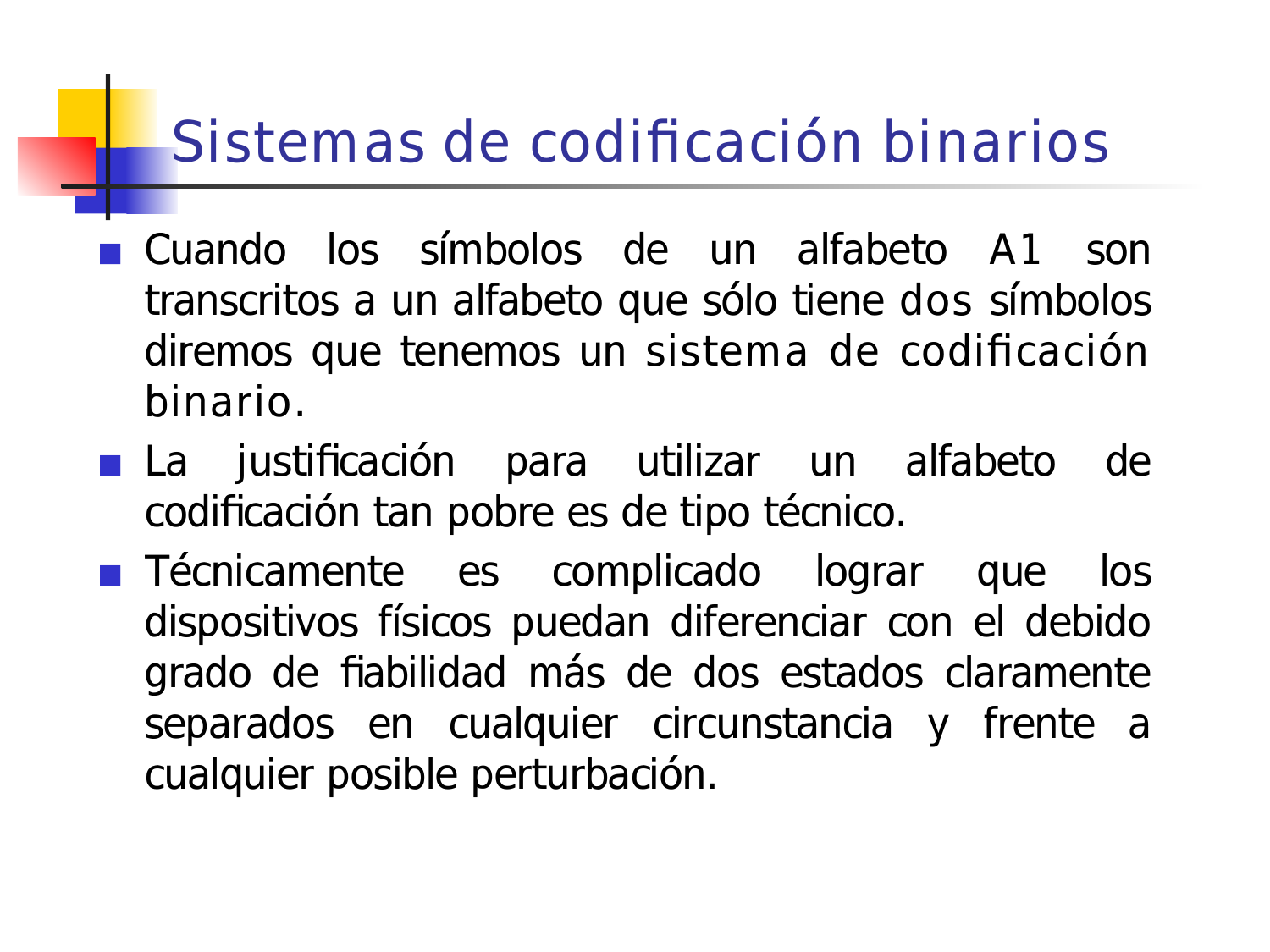

# Sistemas de codificación binarios
Cuando los símbolos de un alfabeto A1 son transcritos a un alfabeto que sólo tiene dos símbolos diremos que tenemos un sistema de codificación binario.
La justificación para utilizar un alfabeto de codificación tan pobre es de tipo técnico.
Técnicamente es complicado lograr que los dispositivos físicos puedan diferenciar con el debido grado de fiabilidad más de dos estados claramente separados en cualquier circunstancia y frente a cualquier posible perturbación.